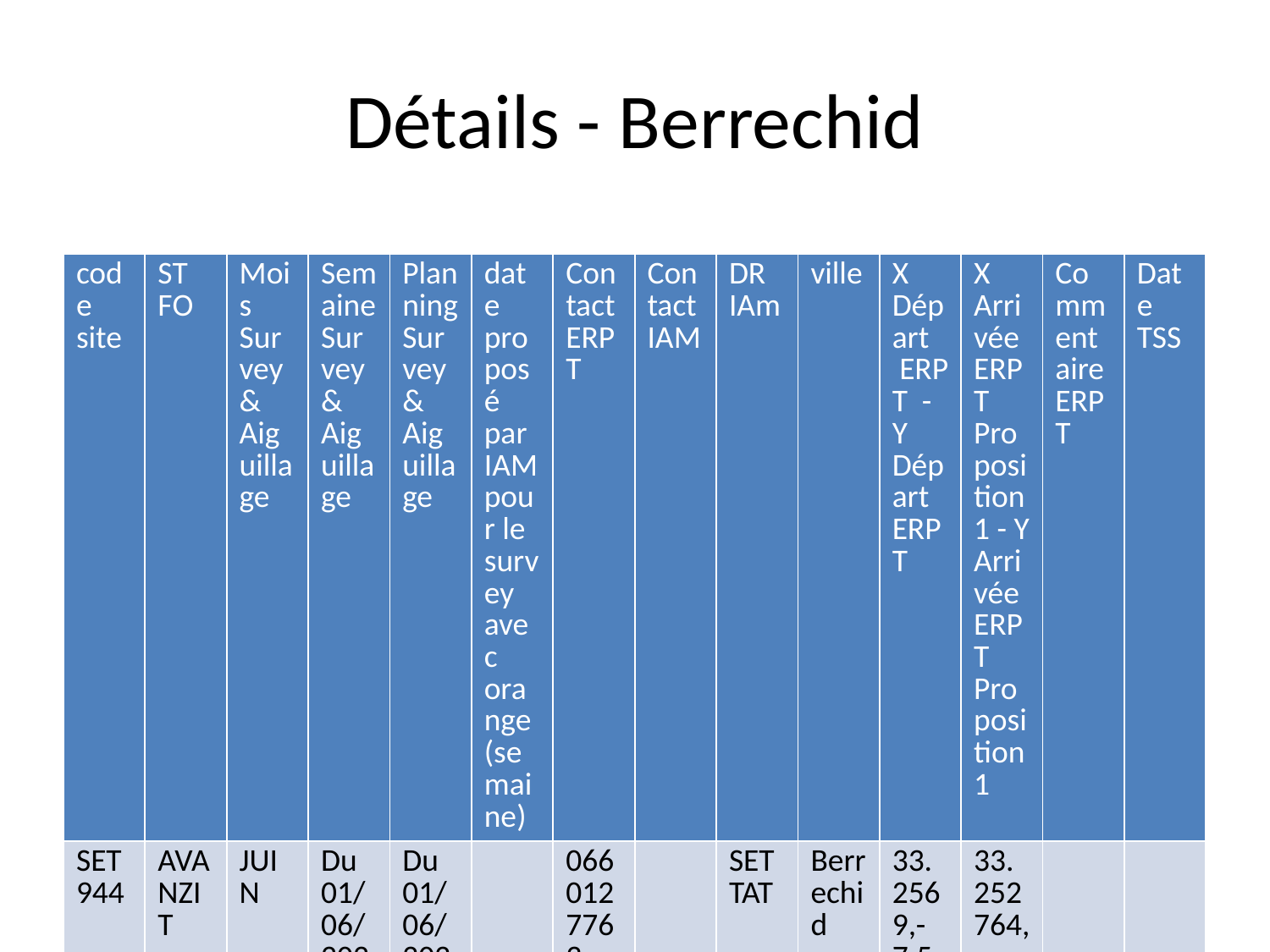

# Détails - Berrechid

| code site | ST FO | Mois Survey & Aiguillage | Semaine Survey & Aiguillage | Planning Survey & Aiguillage | date proposé par IAM pour le survey avec orange (semaine) | Contact ERPT | Contact IAM | DR IAm | ville | X Départ  ERPT - Y Départ ERPT | X Arrivée ERPT Proposition1 - Y Arrivée ERPT Proposition1 | Commentaire ERPT | Date TSS |
| --- | --- | --- | --- | --- | --- | --- | --- | --- | --- | --- | --- | --- | --- |
| SET944 | AVANZIT | JUIN | Du 01/06/2024 Au 31/09/2024 | Du 01/06/2024 Au 31/09/2024 |  | 0660127763 AZEDDINE |  | SETTAT | Berrechid | 33.2569,-7.583056 | 33.252764,-7.587401 |  |  |
| SET933 | AVANZIT | JUIN | Du 01/06/2024 Au 31/09/2024 | Du 01/06/2024 Au 31/09/2024 |  | 0660127763 AZEDDINE |  | SETTAT | Berrechid | 33.26375,-7.6068611 | 33.2640533,-7.5920529 |  |  |
| SET1046 | AVANZIT | JUIN | Du 01/06/2024 Au 31/09/2024 | Du 01/06/2024 Au 31/09/2024 |  | 0660127763 AZEDDINE |  | SETTAT | Berrechid | 33.256667,-7.578611 | 33.265154,-7.583191 |  |  |
| SET1083 | AVANZIT | JUIN | Du 01/06/2024 Au 31/09/2024 | Du 01/06/2024 Au 31/09/2024 |  | 0660127763 AZEDDINE |  | SETTAT | Berrechid | 33.257557,-7.574655 | 33.265154,-7.583191 |  |  |
| SET955 | AVANZIT | JUIN | Du 01/06/2024 Au 31/09/2024 | Du 01/06/2024 Au 31/09/2024 |  | 0660127763 AZEDDINE |  | SETTAT | Berrechid | 33.253762,-7.572235 | 33.265154,-7.583191 |  |  |
| SET1041 | AVANZIT | JUIN | Du 01/06/2024 Au 31/09/2024 | Du 01/06/2024 Au 31/09/2024 |  | 0660127763 AZEDDINE |  | SETTAT | Berrechid | 33.2593056,-7.5613611 | 33.265632,-7.573936 |  |  |
| SET1019 | AVANZIT | JUIN | Du 01/06/2024 Au 31/09/2024 | Du 01/06/2024 Au 31/09/2024 |  | 0660127763 AZEDDINE |  | SETTAT | Berrechid | 33.27126,-7.569437 | 33.269592,-7.574320 |  |  |
| SET1077 | AVANZIT | JUIN | Du 01/06/2024 Au 31/09/2024 | Du 01/06/2024 Au 31/09/2024 |  | 0660127763 AZEDDINE |  | SETTAT | Berrechid | 33.2713899,-7.576944 | 33.269592,-7.574320 |  |  |
| SET1040 | AVANZIT | JUIN | Du 01/06/2024 Au 31/09/2024 | Du 01/06/2024 Au 31/09/2024 |  | 0660127763 AZEDDINE |  | SETTAT | Berrechid | 33.2723611,-7.5899444 | 33.2749657,-7.5873898 |  |  |
| SET927 | AVANZIT | JUIN | Du 01/06/2024 Au 31/09/2024 | Du 01/06/2024 Au 31/09/2024 |  | 0660127763 AZEDDINE |  | SETTAT | Berrechid | 33.2747,-7.57994 | 33.2753538,-7.5824337 |  |  |
| SET1023 | AVANZIT | JUIN | Du 01/06/2024 Au 31/09/2024 | Du 01/06/2024 Au 31/09/2024 |  | 0660127763 AZEDDINE |  | SETTAT | Berrechid | 33.2809722,-7.5699444 | 33.277742,-7.580344 |  |  |
| SET952 | AVANZIT | JUIN | Du 01/06/2024 Au 31/09/2024 | Du 01/06/2024 Au 31/09/2024 |  | 0660127763 AZEDDINE |  | SETTAT | Berrechid | 33.276483,-7.569256 | 33.277742,-7.580344 |  |  |